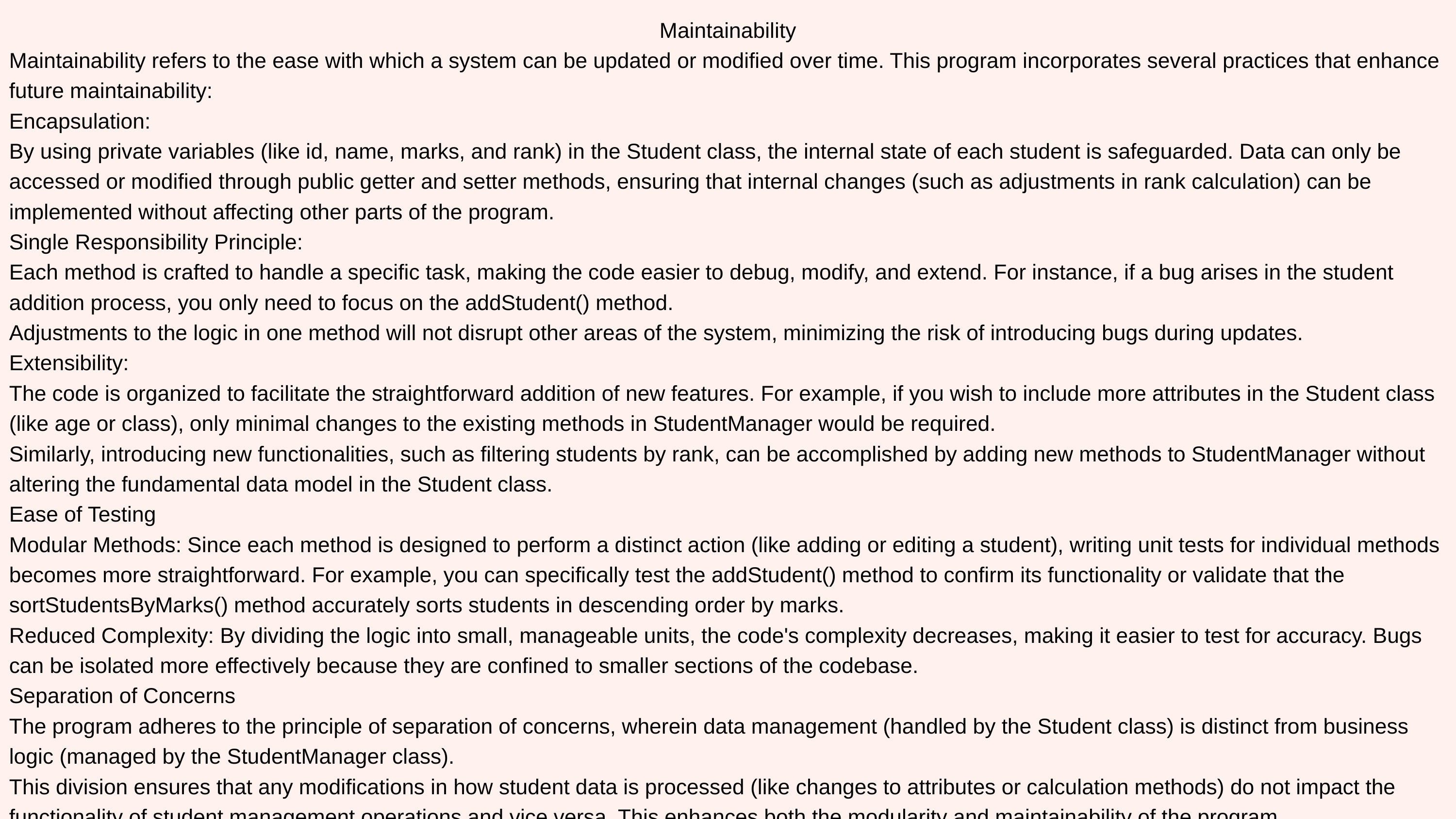

Maintainability
Maintainability refers to the ease with which a system can be updated or modified over time. This program incorporates several practices that enhance future maintainability:
Encapsulation:
By using private variables (like id, name, marks, and rank) in the Student class, the internal state of each student is safeguarded. Data can only be accessed or modified through public getter and setter methods, ensuring that internal changes (such as adjustments in rank calculation) can be implemented without affecting other parts of the program.
Single Responsibility Principle:
Each method is crafted to handle a specific task, making the code easier to debug, modify, and extend. For instance, if a bug arises in the student addition process, you only need to focus on the addStudent() method.
Adjustments to the logic in one method will not disrupt other areas of the system, minimizing the risk of introducing bugs during updates.
Extensibility:
The code is organized to facilitate the straightforward addition of new features. For example, if you wish to include more attributes in the Student class (like age or class), only minimal changes to the existing methods in StudentManager would be required.
Similarly, introducing new functionalities, such as filtering students by rank, can be accomplished by adding new methods to StudentManager without altering the fundamental data model in the Student class.
Ease of Testing
Modular Methods: Since each method is designed to perform a distinct action (like adding or editing a student), writing unit tests for individual methods becomes more straightforward. For example, you can specifically test the addStudent() method to confirm its functionality or validate that the sortStudentsByMarks() method accurately sorts students in descending order by marks.
Reduced Complexity: By dividing the logic into small, manageable units, the code's complexity decreases, making it easier to test for accuracy. Bugs can be isolated more effectively because they are confined to smaller sections of the codebase.
Separation of Concerns
The program adheres to the principle of separation of concerns, wherein data management (handled by the Student class) is distinct from business logic (managed by the StudentManager class).
This division ensures that any modifications in how student data is processed (like changes to attributes or calculation methods) do not impact the functionality of student management operations and vice versa. This enhances both the modularity and maintainability of the program.